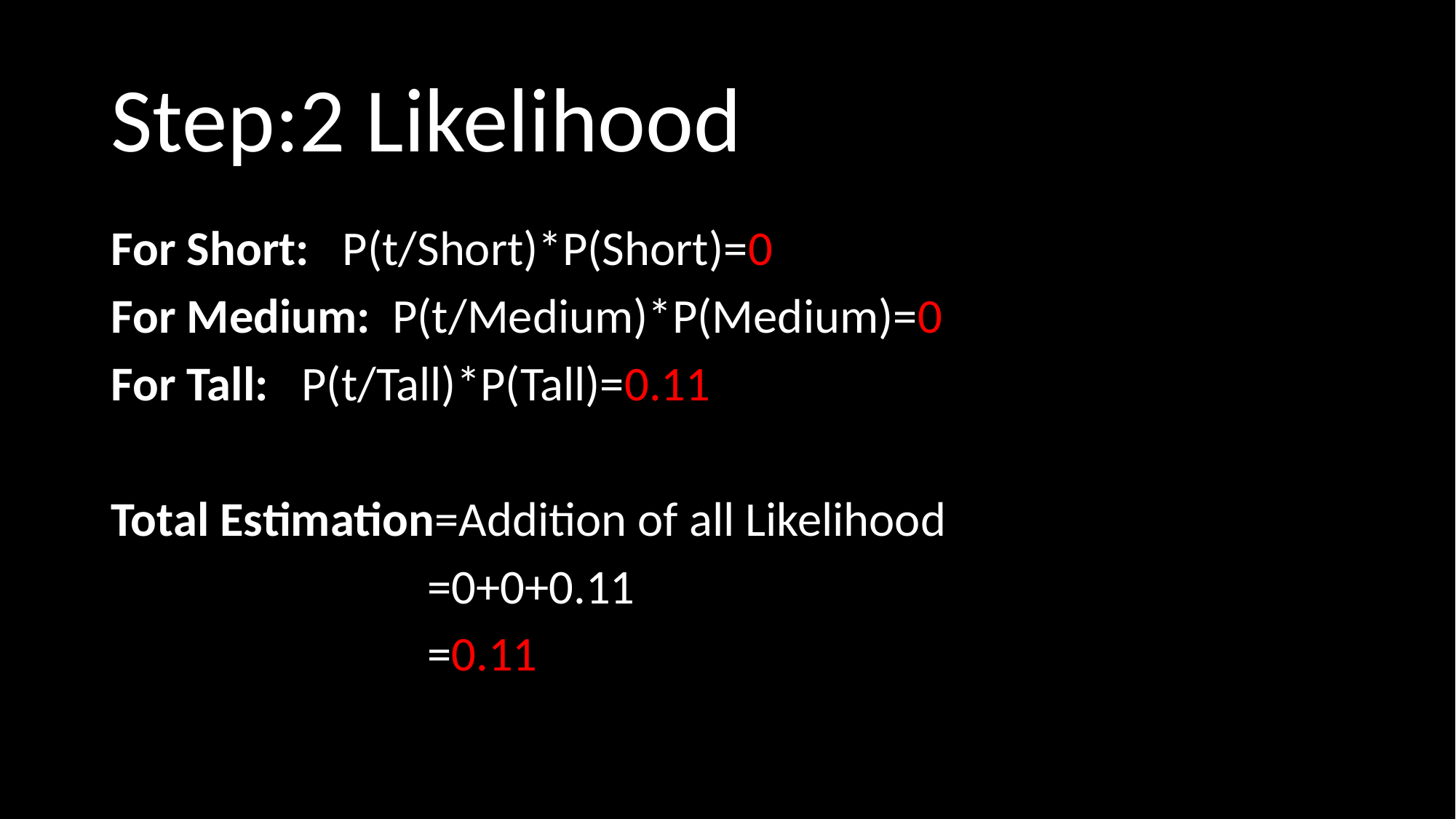

# Step:2 Likelihood
For Short:   P(t/Short)*P(Short)=0
For Medium:  P(t/Medium)*P(Medium)=0
For Tall:   P(t/Tall)*P(Tall)=0.11

Total Estimation=Addition of all Likelihood
                             =0+0+0.11
                             =0.11